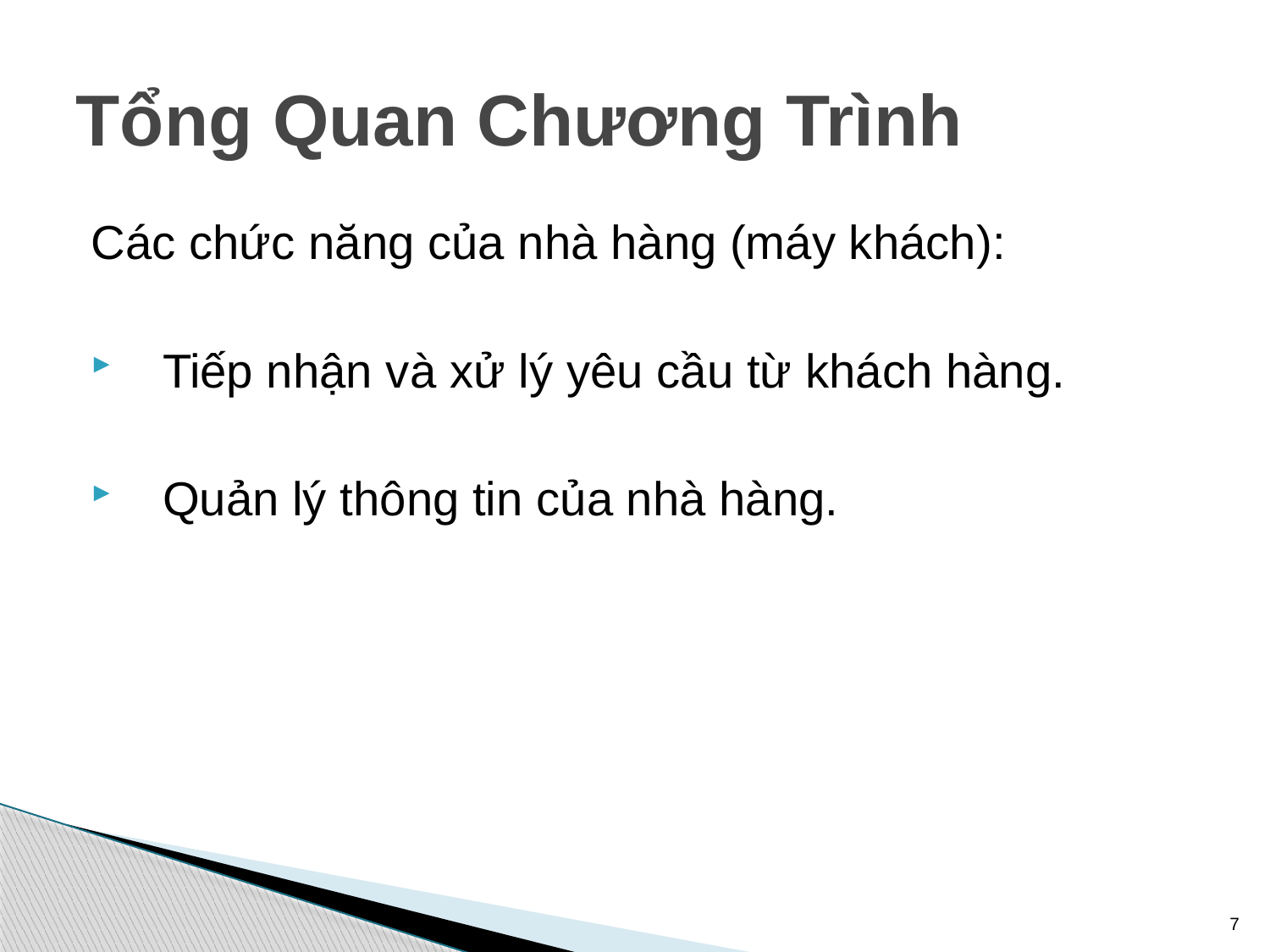

# Tổng Quan Chương Trình
Các chức năng của nhà hàng (máy khách):

Tiếp nhận và xử lý yêu cầu từ khách hàng.

Quản lý thông tin của nhà hàng.

7